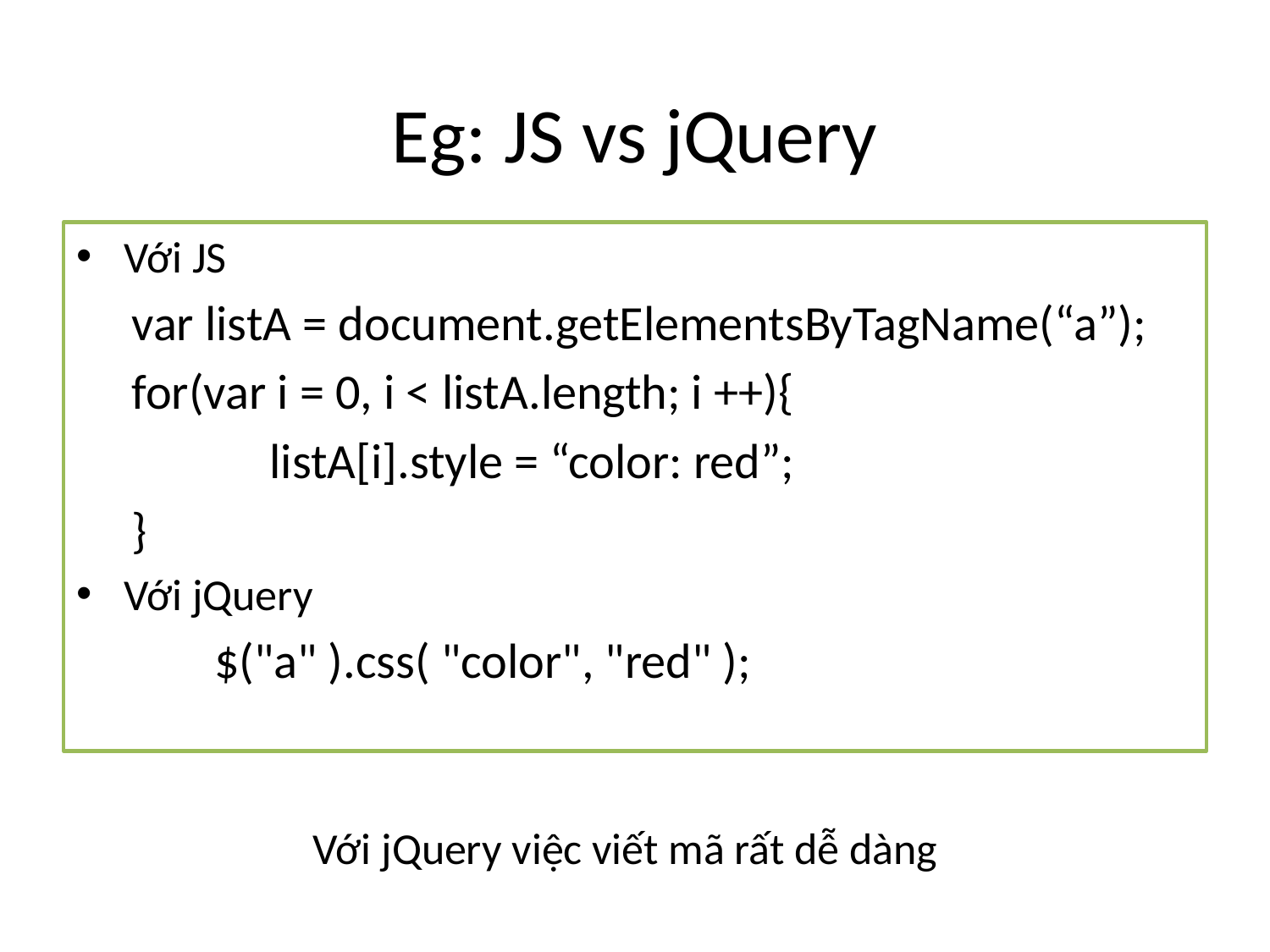

# Eg: JS vs jQuery
Với JS
var listA = document.getElementsByTagName(“a”);
for(var i = 0, i < listA.length; i ++){
	 listA[i].style = “color: red”;
}
Với jQuery
	 $("a" ).css( "color", "red" );
Với jQuery việc viết mã rất dễ dàng